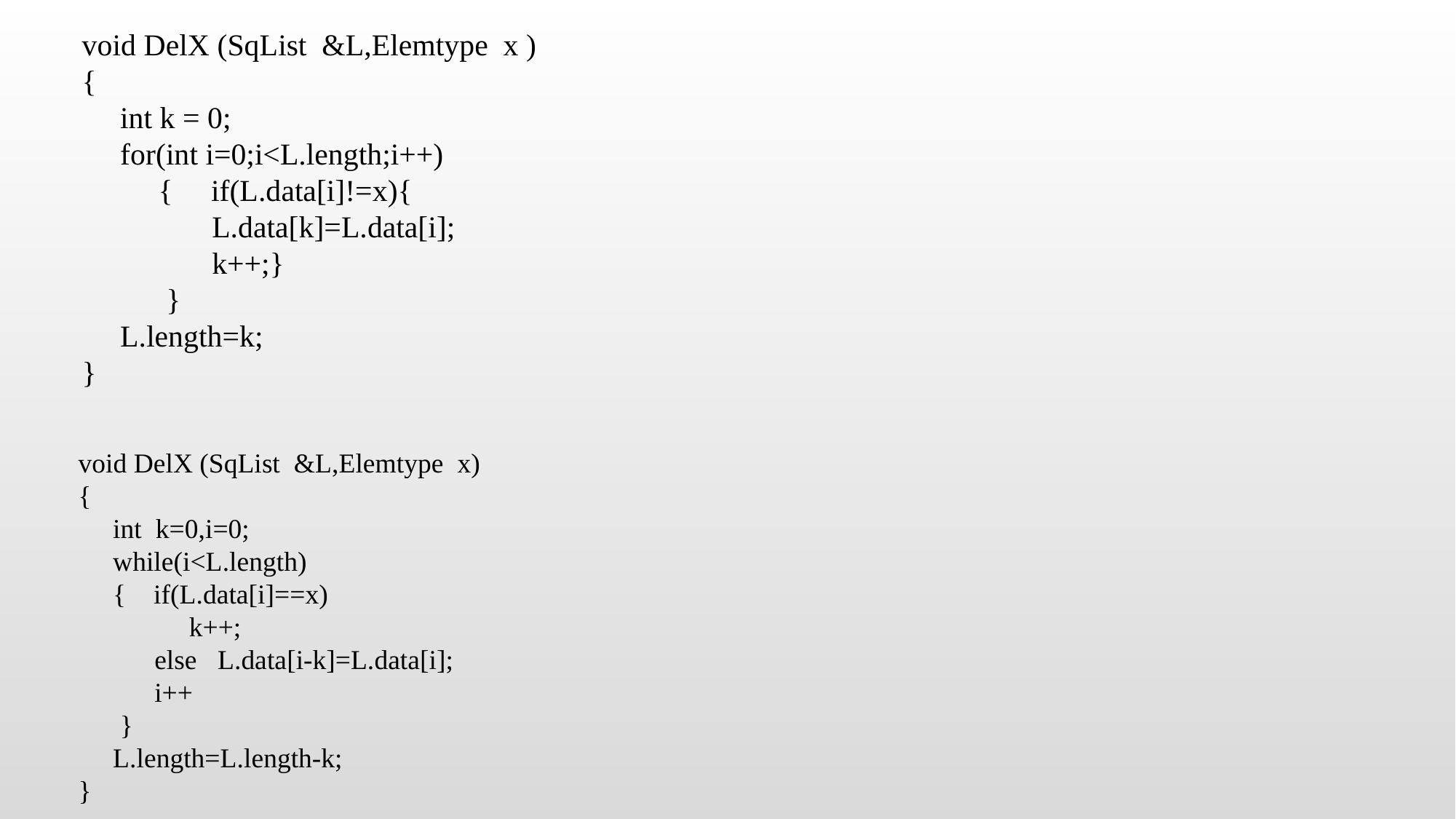

void DelX (SqList  &L,Elemtype  x )
{
     int k = 0;
     for(int i=0;i<L.length;i++)
          {     if(L.data[i]!=x){
                 L.data[k]=L.data[i];
                 k++;}
           }
     L.length=k;
}
void DelX (SqList  &L,Elemtype  x)
{
     int  k=0,i=0;
     while(i<L.length)
     {    if(L.data[i]==x)
                k++;
           else   L.data[i-k]=L.data[i];
           i++
      }
     L.length=L.length-k;
}